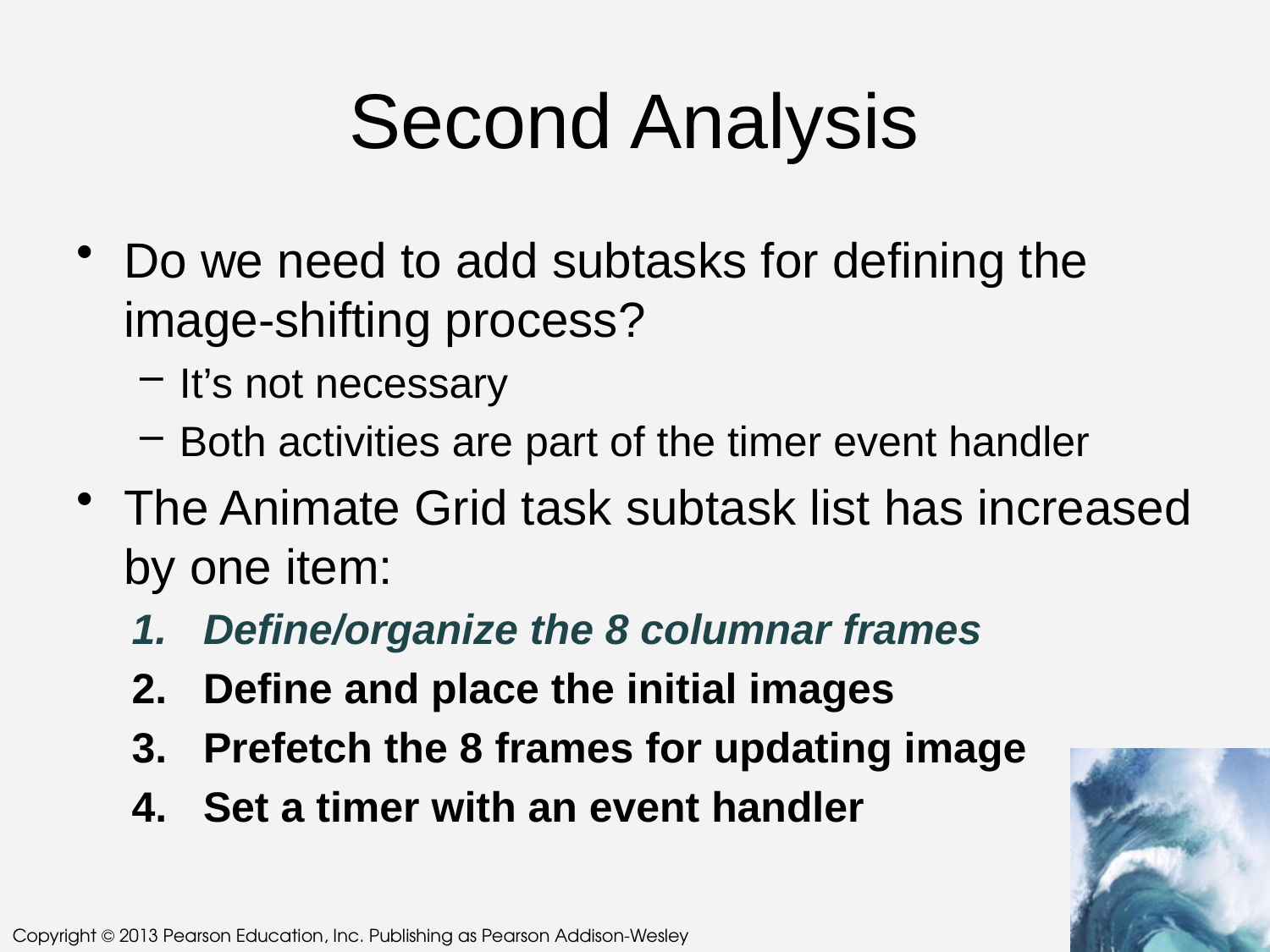

# Second Analysis
Do we need to add subtasks for defining the image-shifting process?
It’s not necessary
Both activities are part of the timer event handler
The Animate Grid task subtask list has increased by one item:
Define/organize the 8 columnar frames
Define and place the initial images
Prefetch the 8 frames for updating image
Set a timer with an event handler